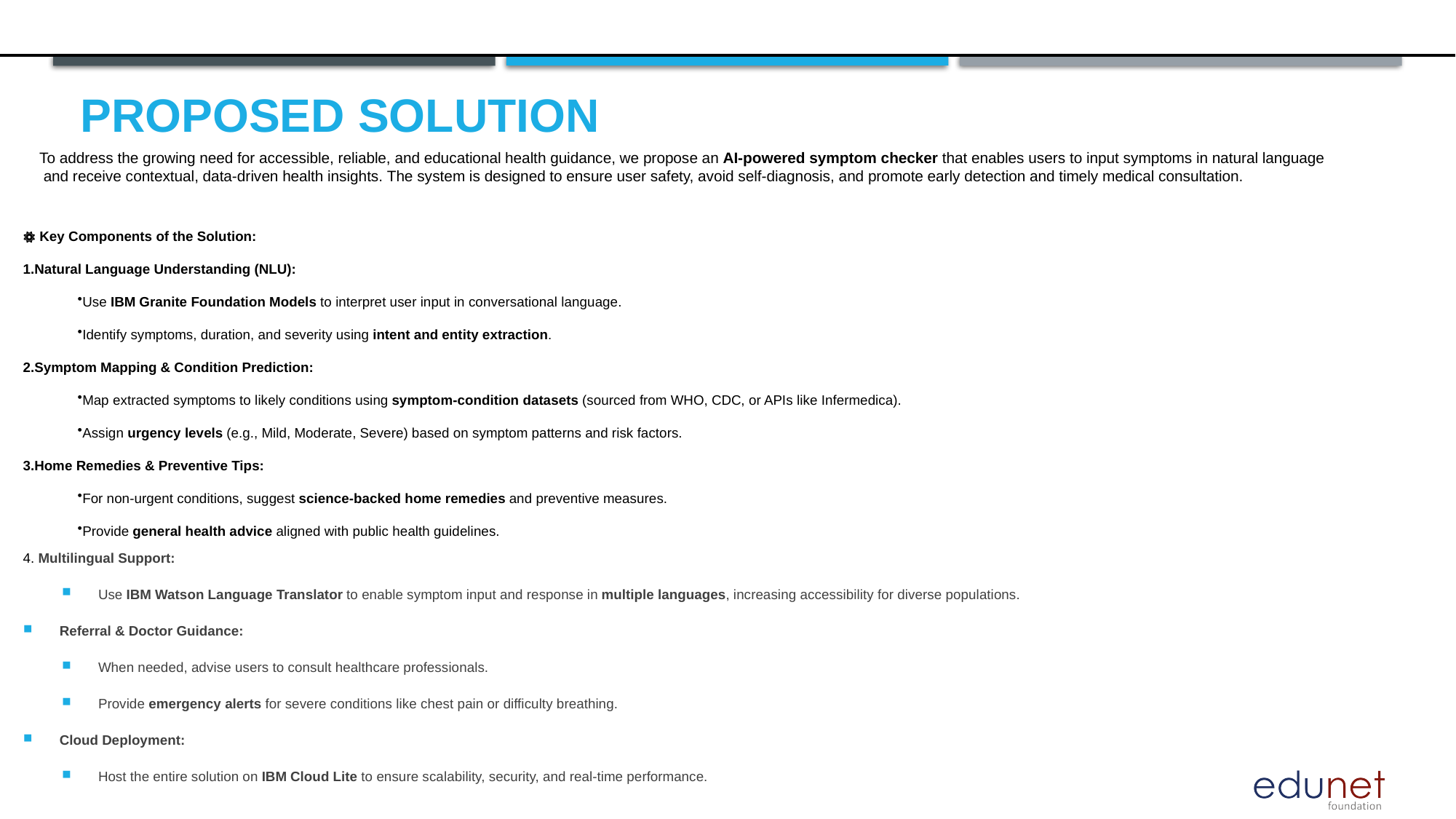

# Proposed Solution
To address the growing need for accessible, reliable, and educational health guidance, we propose an AI-powered symptom checker that enables users to input symptoms in natural language
 and receive contextual, data-driven health insights. The system is designed to ensure user safety, avoid self-diagnosis, and promote early detection and timely medical consultation.
⚙️ Key Components of the Solution:
Natural Language Understanding (NLU):
Use IBM Granite Foundation Models to interpret user input in conversational language.
Identify symptoms, duration, and severity using intent and entity extraction.
Symptom Mapping & Condition Prediction:
Map extracted symptoms to likely conditions using symptom-condition datasets (sourced from WHO, CDC, or APIs like Infermedica).
Assign urgency levels (e.g., Mild, Moderate, Severe) based on symptom patterns and risk factors.
Home Remedies & Preventive Tips:
For non-urgent conditions, suggest science-backed home remedies and preventive measures.
Provide general health advice aligned with public health guidelines.
4. Multilingual Support:
Use IBM Watson Language Translator to enable symptom input and response in multiple languages, increasing accessibility for diverse populations.
Referral & Doctor Guidance:
When needed, advise users to consult healthcare professionals.
Provide emergency alerts for severe conditions like chest pain or difficulty breathing.
Cloud Deployment:
Host the entire solution on IBM Cloud Lite to ensure scalability, security, and real-time performance.